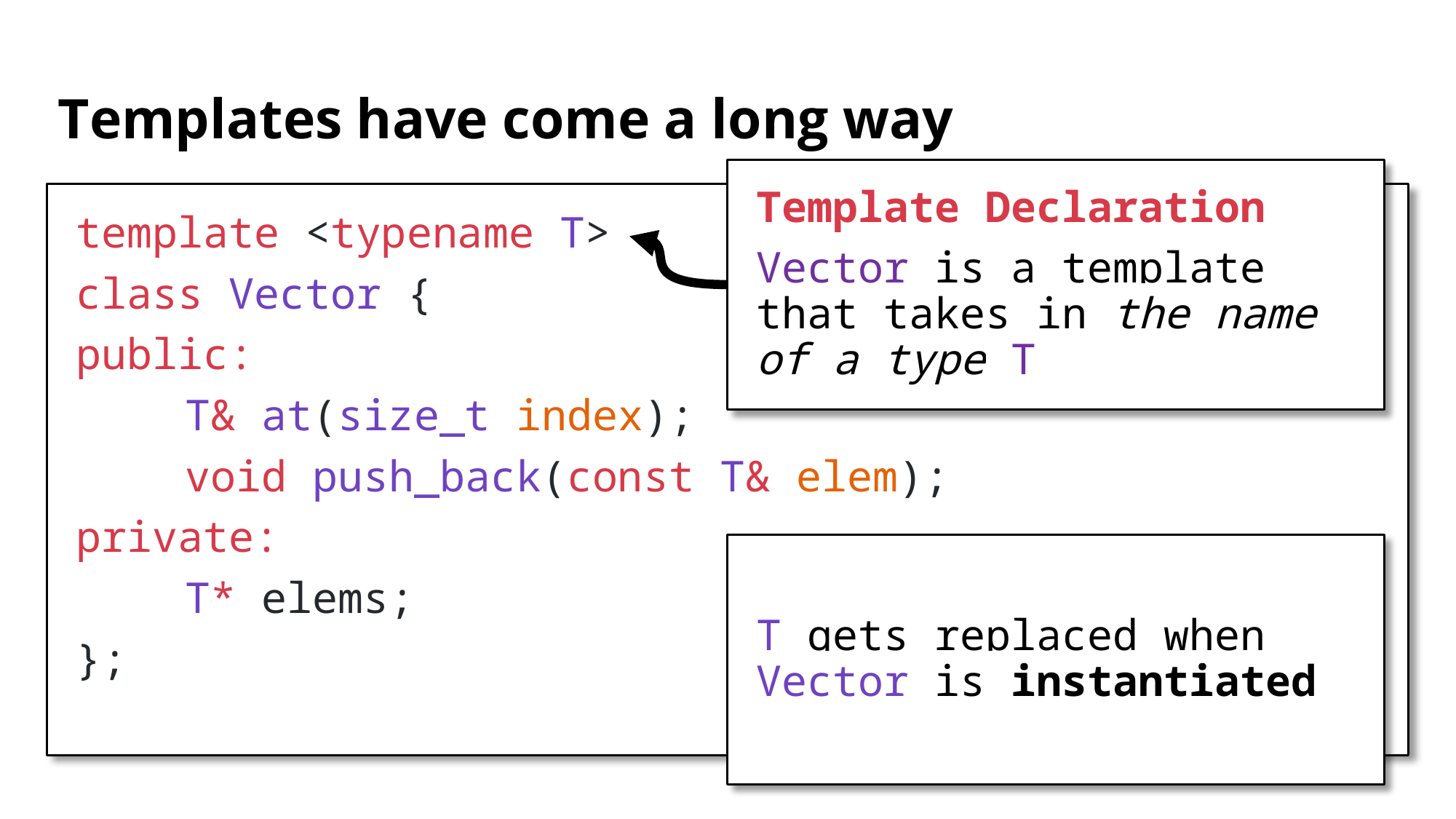

# Templates have come a long way
Template Declaration
Vector is a template that takes in the name of a type T
template <typename T>
class Vector {
public:
	T& at(size_t index);
	void push_back(const T& elem);
private:
	T* elems;
};

T gets replaced when Vector is instantiated